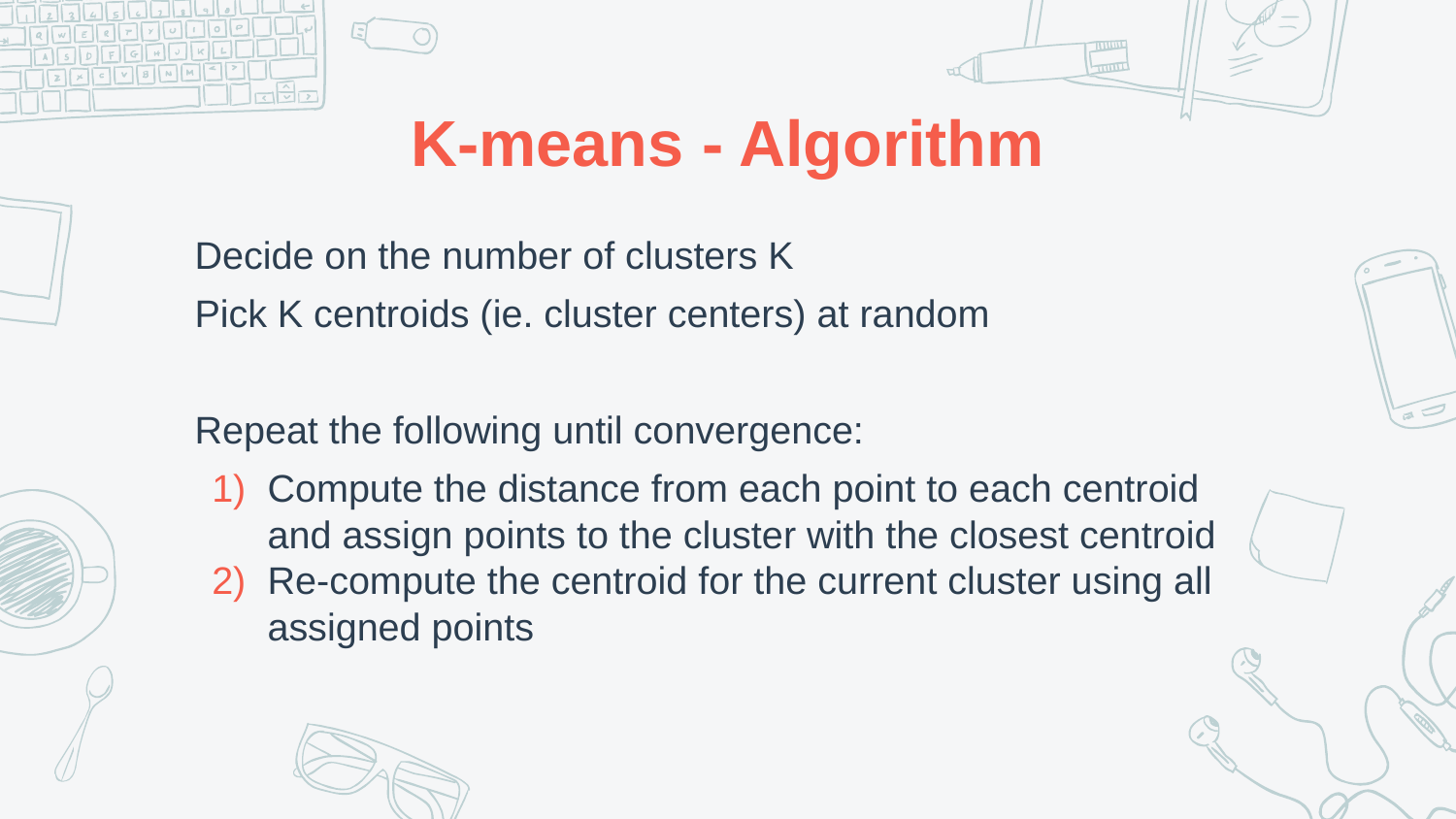

# K-means - Algorithm
Decide on the number of clusters K
Pick K centroids (ie. cluster centers) at random

Repeat the following until convergence:
Compute the distance from each point to each centroid and assign points to the cluster with the closest centroid
Re-compute the centroid for the current cluster using all assigned points